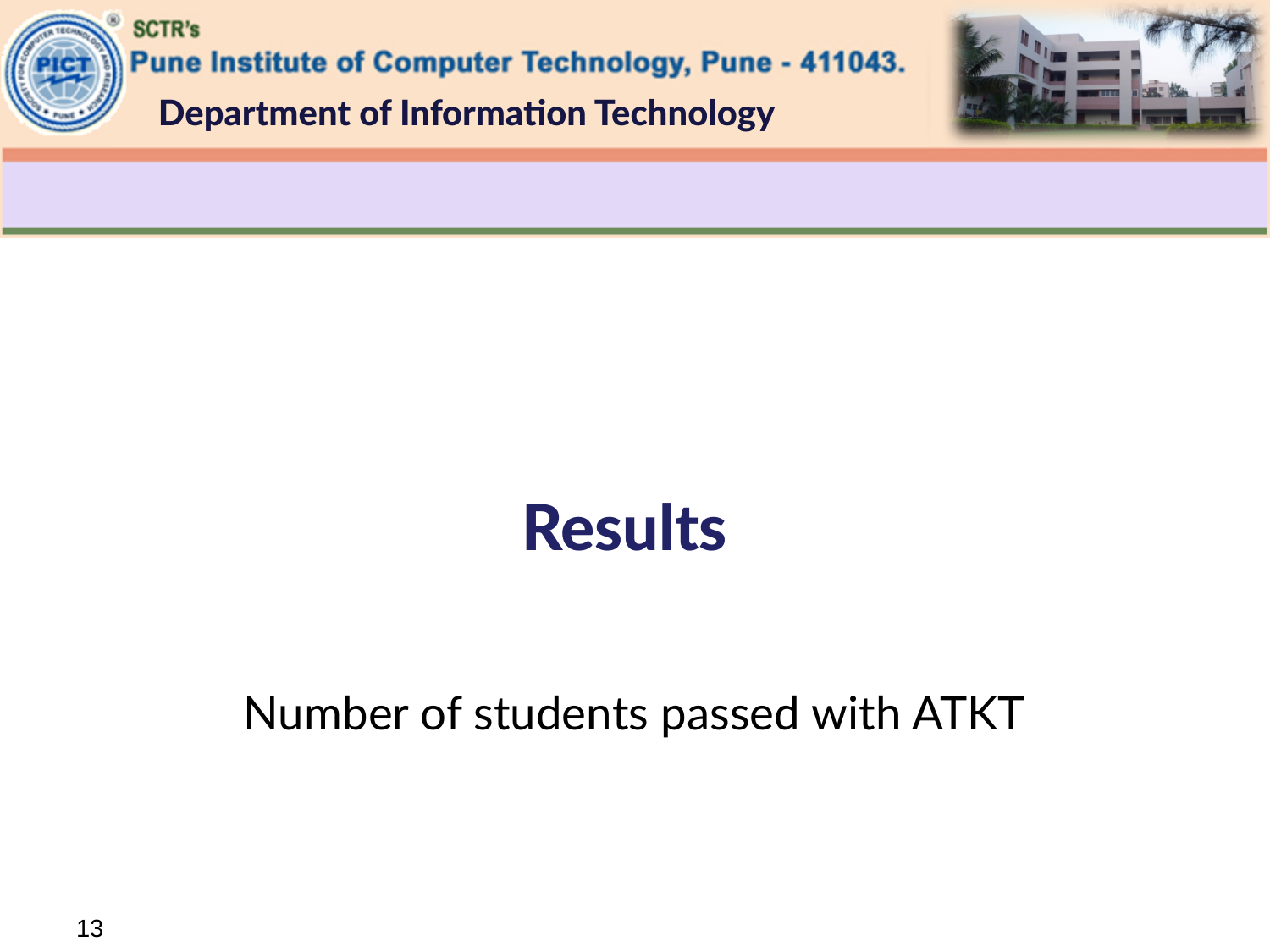

# Results
Number of students passed with ATKT
13